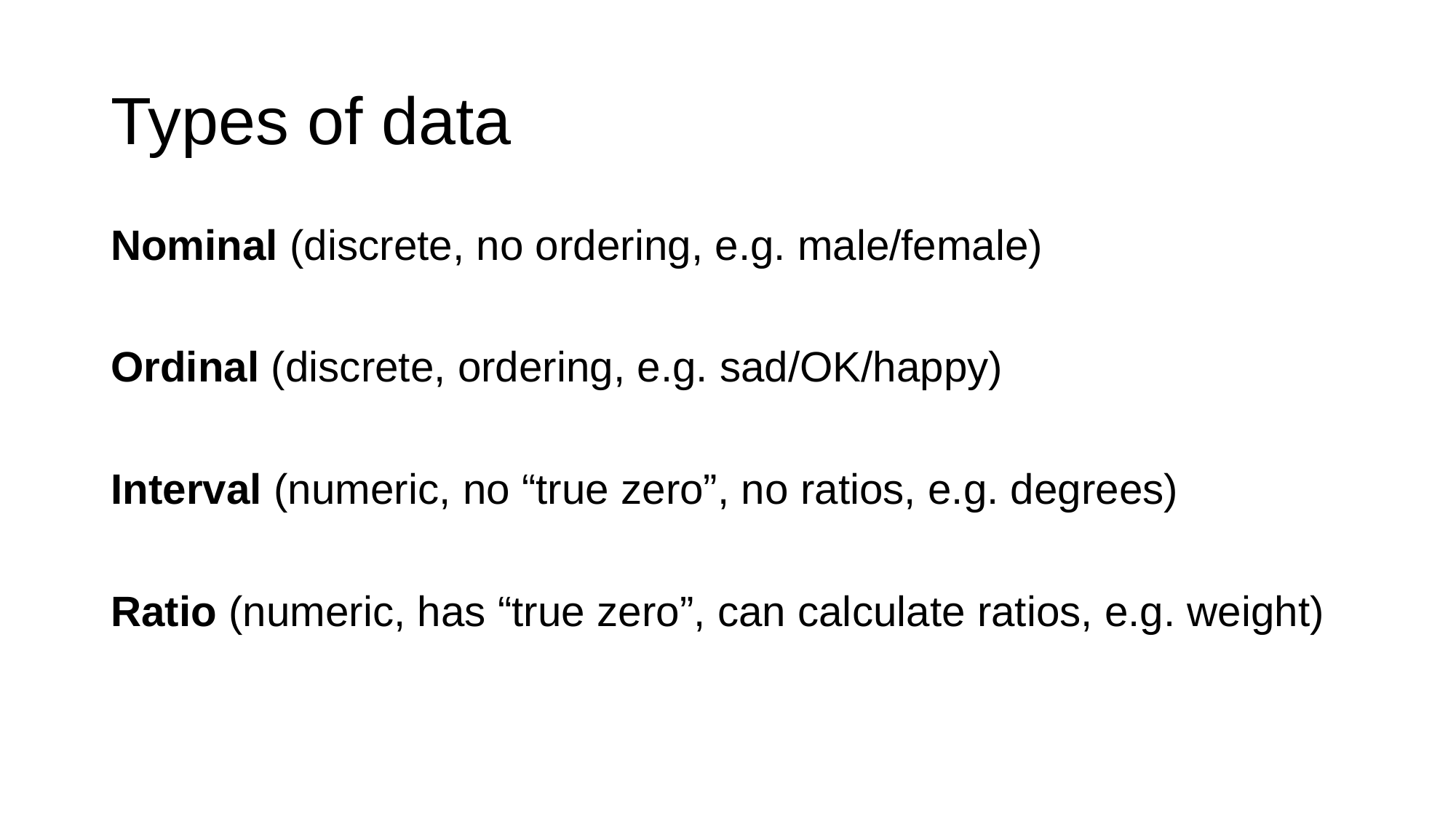

# Types of data
Nominal (discrete, no ordering, e.g. male/female)

Ordinal (discrete, ordering, e.g. sad/OK/happy)

Interval (numeric, no “true zero”, no ratios, e.g. degrees)

Ratio (numeric, has “true zero”, can calculate ratios, e.g. weight)